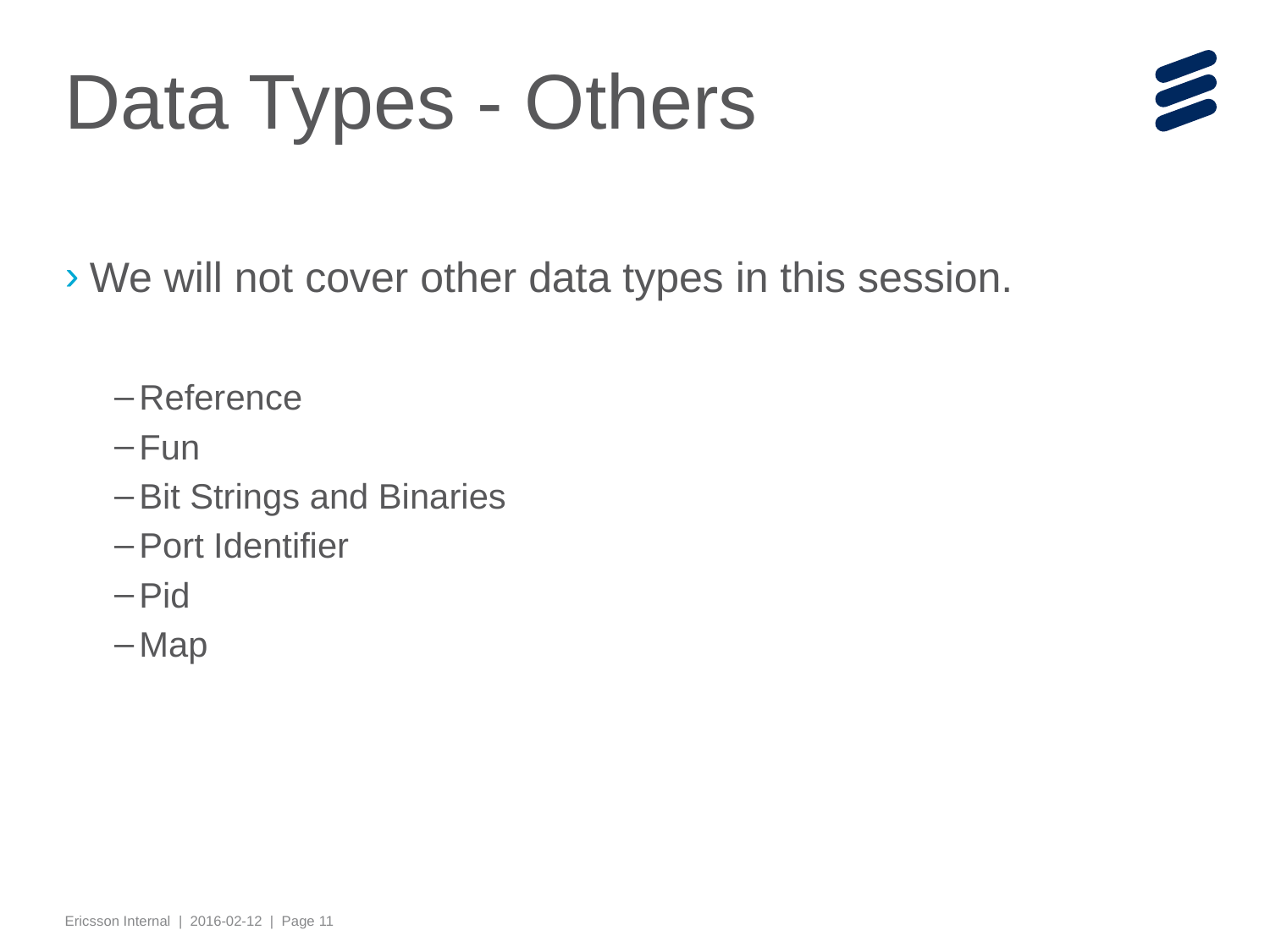

# Data Types - Others
We will not cover other data types in this session.

Reference
Fun
Bit Strings and Binaries
Port Identifier
Pid
Map